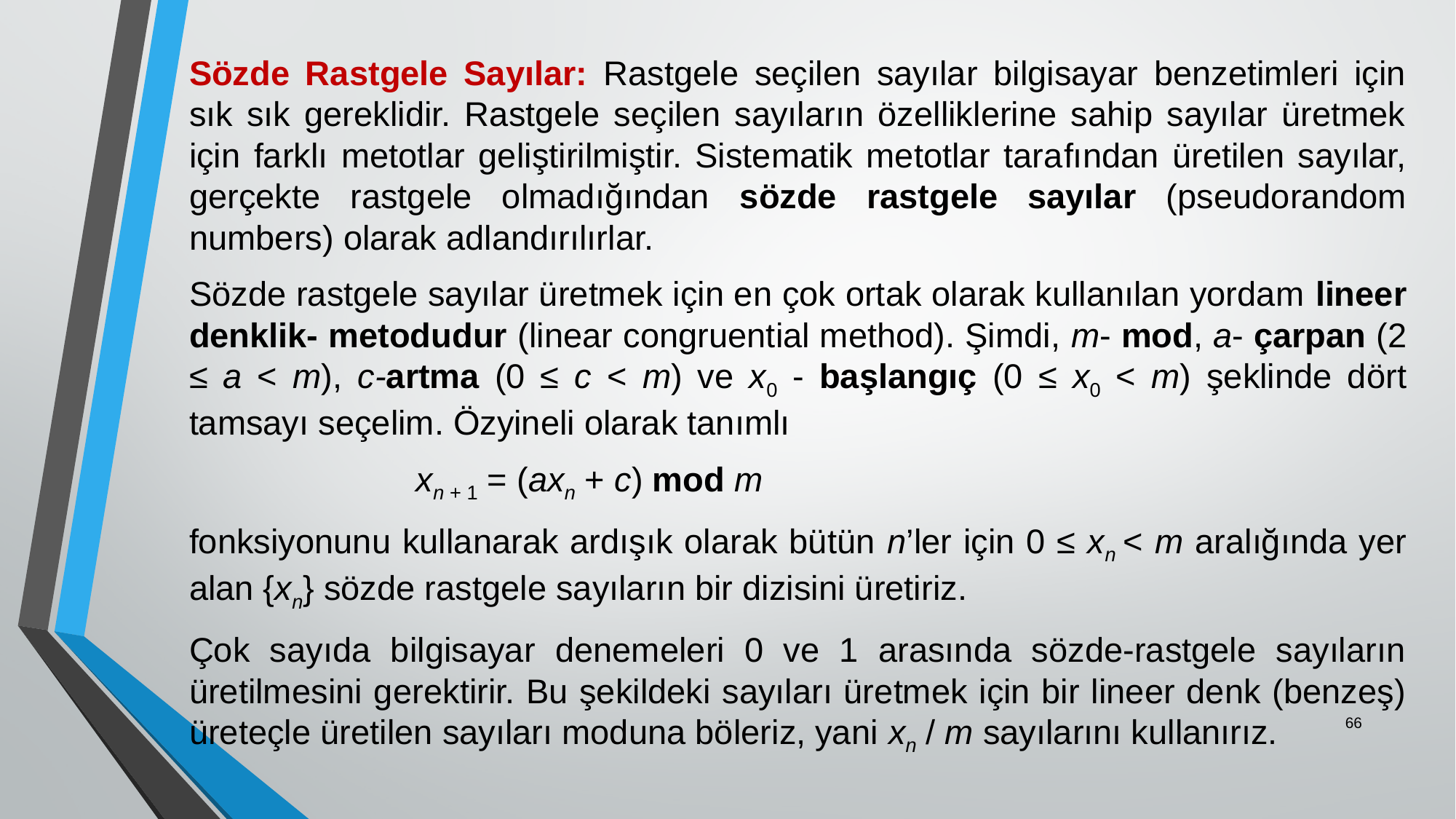

Sözde Rastgele Sayılar: Rastgele seçilen sayılar bilgisayar benzetimleri için sık sık gereklidir. Rastgele seçilen sayıların özelliklerine sahip sayılar üretmek için farklı metotlar geliştirilmiştir. Sistematik metotlar tara­fından üretilen sayılar, gerçekte rastgele olmadığından sözde rastgele sayılar (pseudorandom numbers) olarak adlandırılırlar.
Sözde rastgele sayılar üretmek için en çok ortak olarak kullanılan yordam lineer denklik- metodudur (linear congruential method). Şimdi, m- mod, a- çarpan (2 ≤ a < m), c-artma (0 ≤ c < m) ve x0 - başlangıç (0 ≤ x0 < m) şeklinde dört tamsayı seçelim. Özyineli olarak tanımlı
                        xn + 1 = (axn + c) mod m
fonksiyonunu kullanarak ardışık olarak bütün n’ler için 0 ≤ xn < m aralığında yer alan {xn} sözde rastgele sayıların bir dizisini üretiriz.
Çok sayıda bilgisayar denemeleri 0 ve 1 arasında sözde-rastgele sayıların üretilmesini ge­rektirir. Bu şekildeki sayıları üretmek için bir lineer denk (benzeş) üreteçle üretilen sayıları moduna böleriz, yani xn / m sayılarını kullanırız.
66